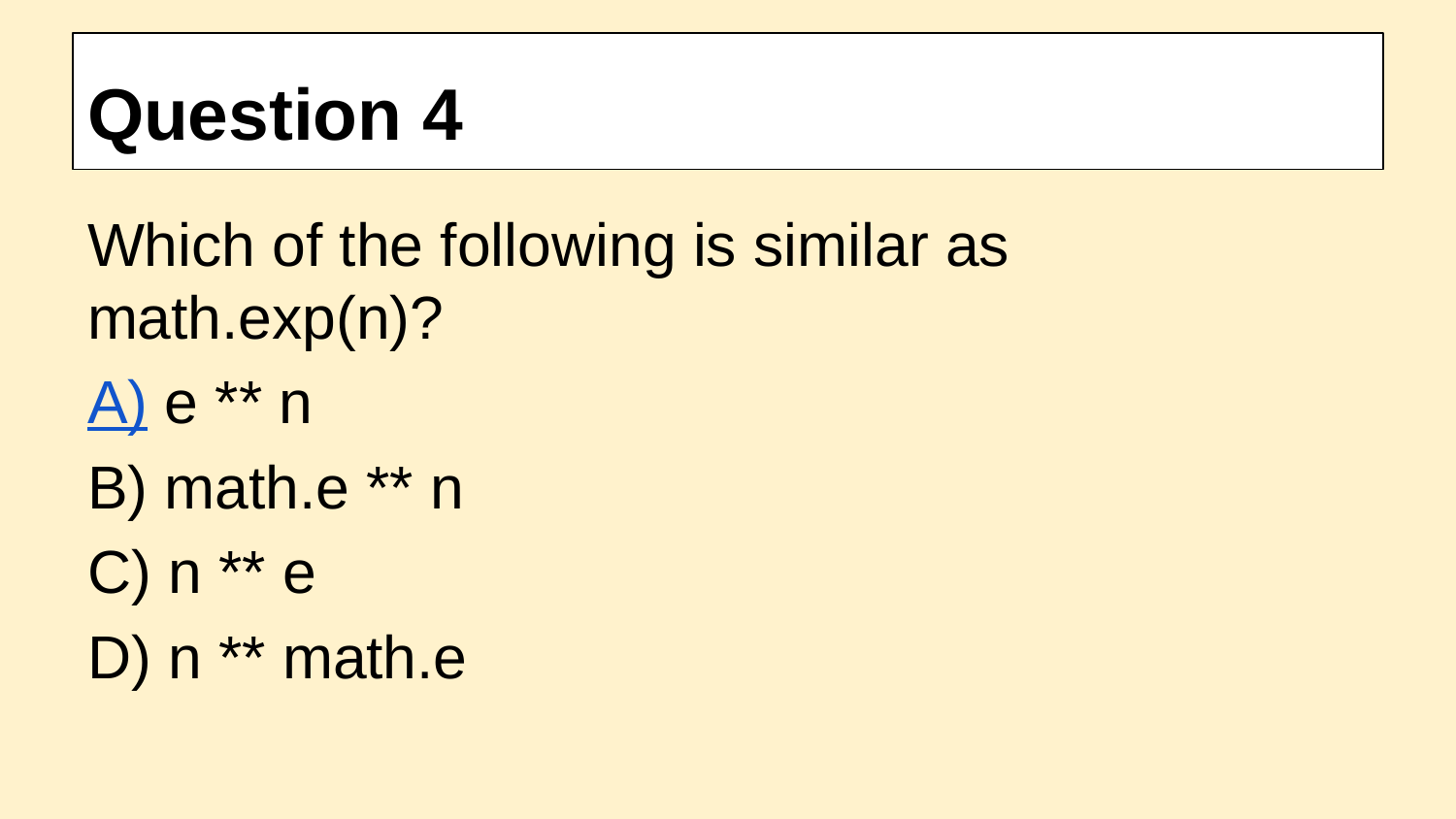

# Question 4
Which of the following is similar as math.exp(n)?
A) e ** n
B) math.e ** n
C) n ** e
D) n ** math.e